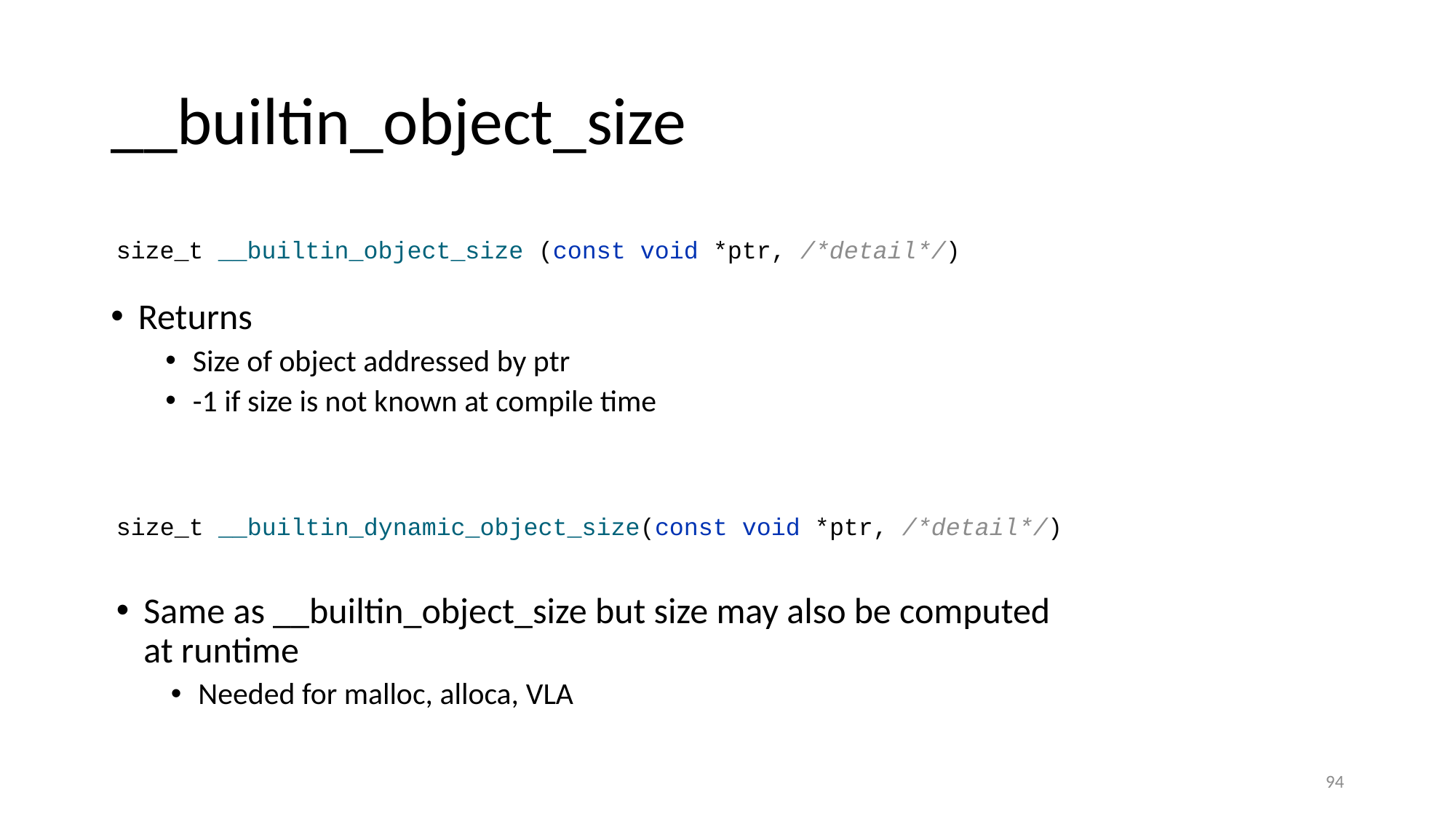

# __builtin_object_size
size_t __builtin_object_size (const void *ptr, /*detail*/)
Returns
Size of object addressed by ptr
-1 if size is not known at compile time

size_t __builtin_dynamic_object_size(const void *ptr, /*detail*/)
Same as __builtin_object_size but size may also be computed at runtime
Needed for malloc, alloca, VLA
94